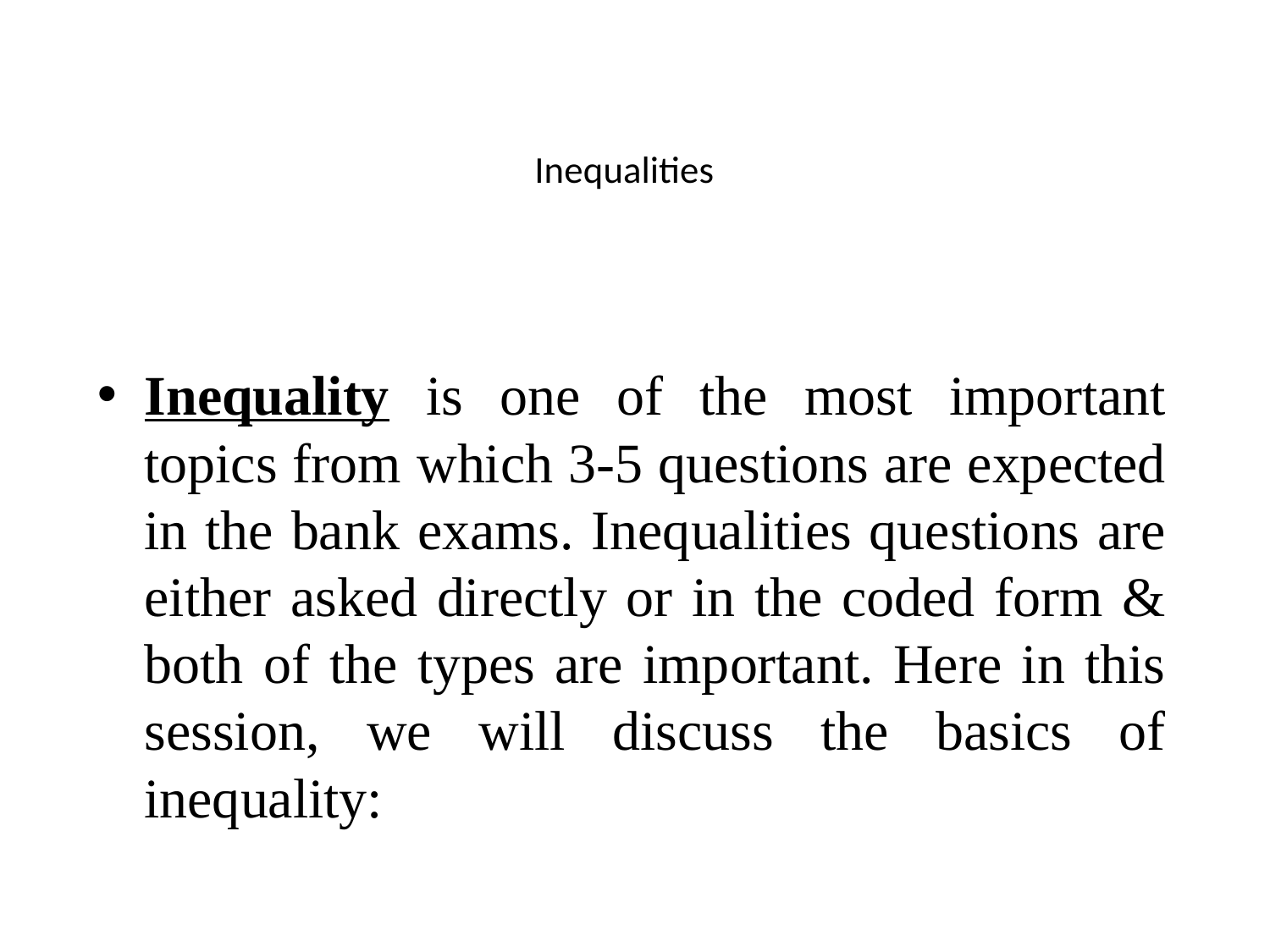

# Inequalities

Inequality is one of the most important topics from which 3-5 questions are expected in the bank exams. Inequalities questions are either asked directly or in the coded form & both of the types are important. Here in this session, we will discuss the basics of inequality: